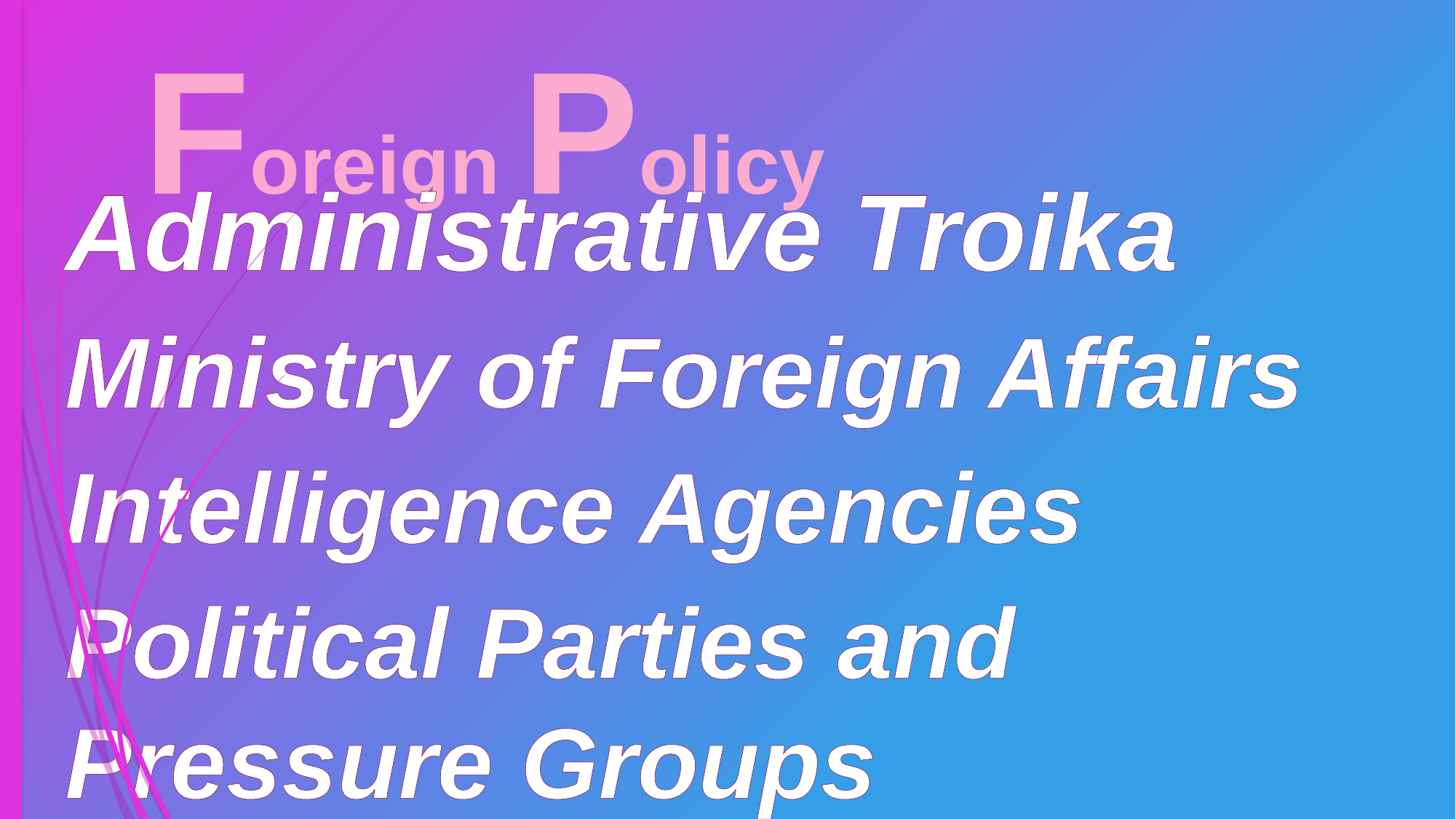

# Determination of Foreign Policy

Administrative Troika
Ministry of Foreign Affairs
Intelligence Agencies
Political Parties and Pressure Groups
Parliaments